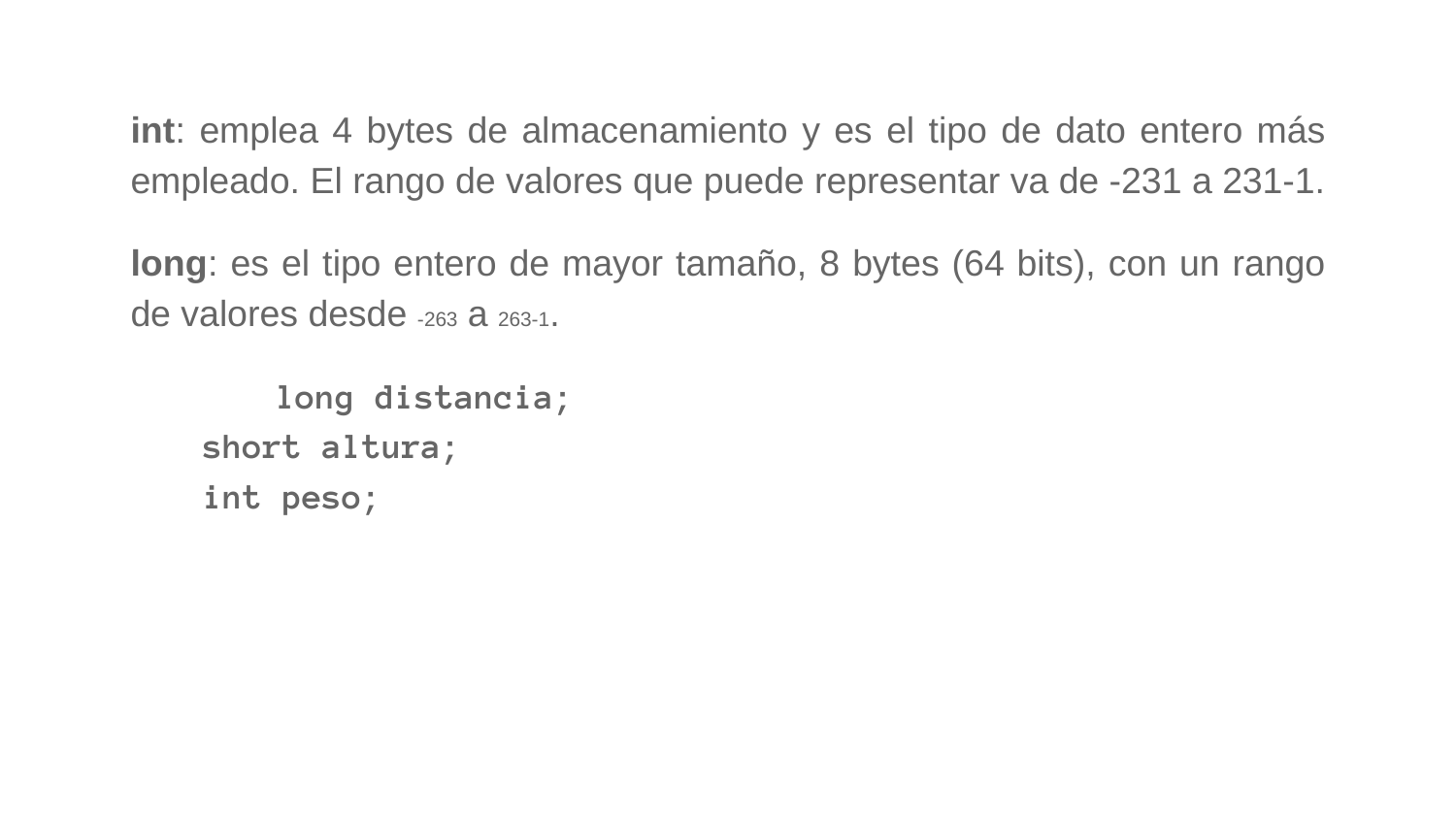

int: emplea 4 bytes de almacenamiento y es el tipo de dato entero más empleado. El rango de valores que puede representar va de -231 a 231-1.
long: es el tipo entero de mayor tamaño, 8 bytes (64 bits), con un rango de valores desde -263 a 263-1.
	long distancia;
short altura;
int peso;